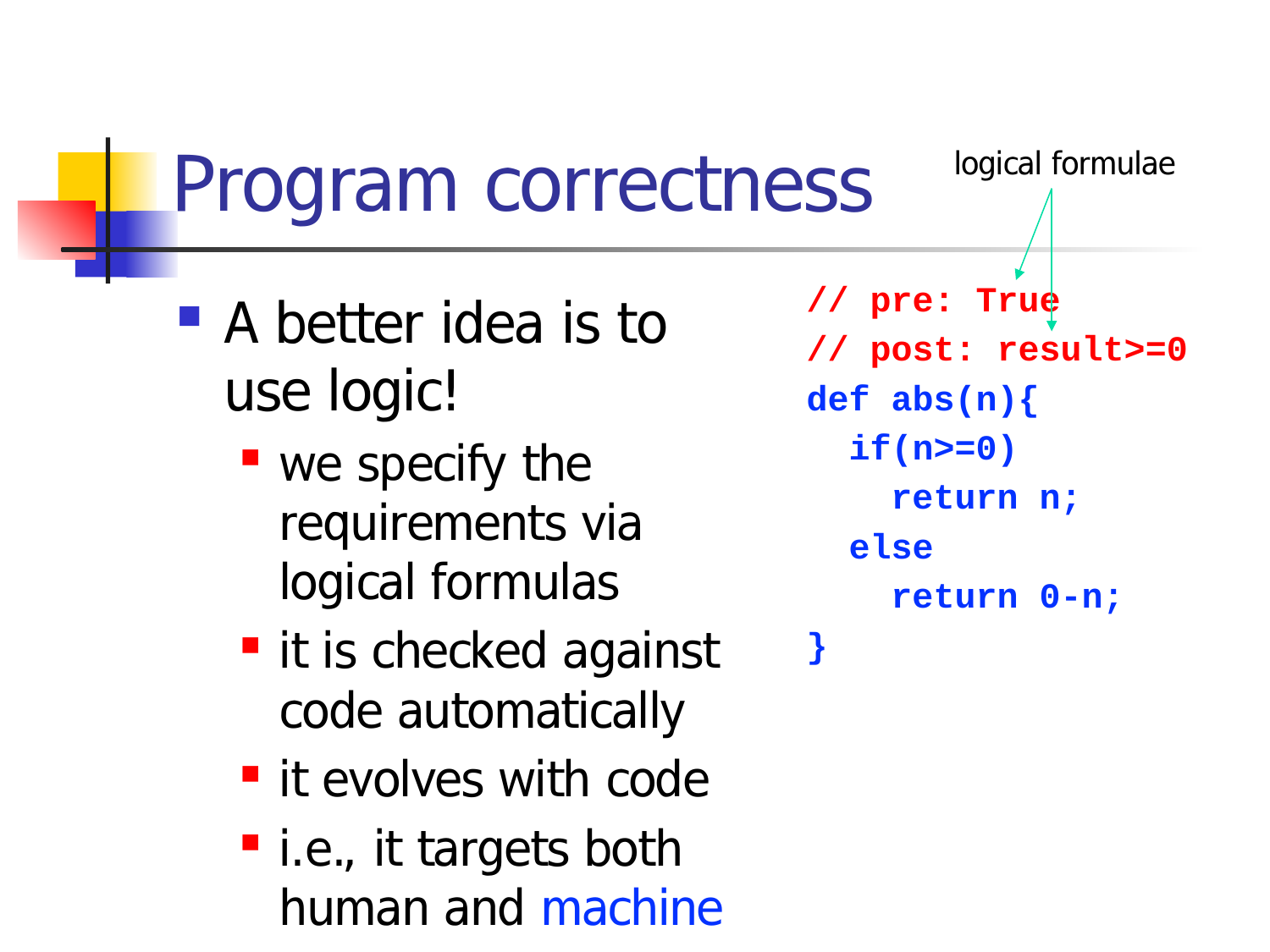

# Program correctness
logical formulae
// pre: True
// post: result>=0
def abs(n){
  if(n>=0)
    return n;
  else
    return 0-n;
}

A better idea is to use logic!
we specify the requirements via logical formulas
it is checked against code automatically
it evolves with code
i.e., it targets both human and machine